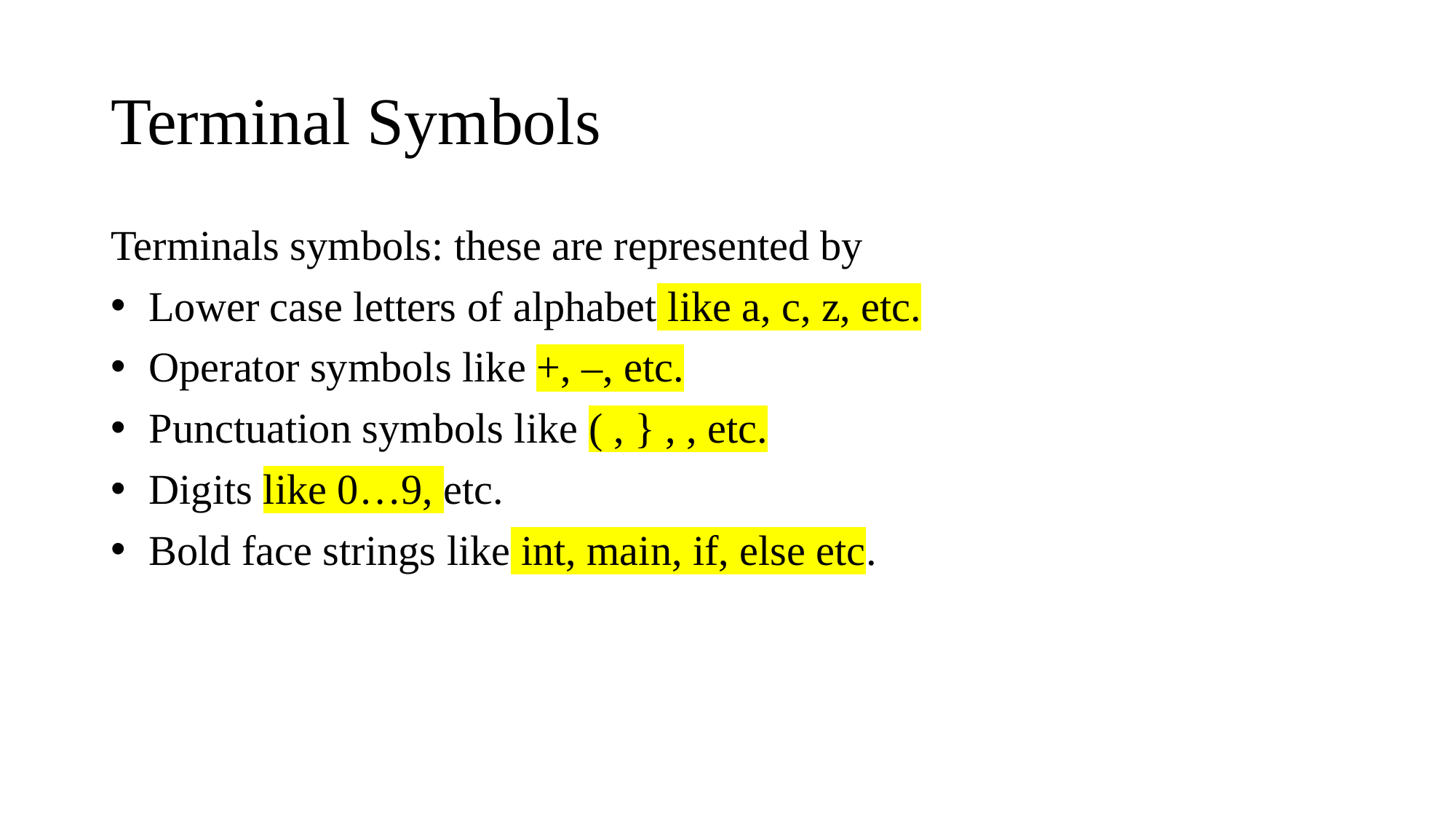

# Terminal Symbols
Terminals symbols: these are represented by
 Lower case letters of alphabet like a, c, z, etc.
 Operator symbols like +, –, etc.
 Punctuation symbols like ( , } , , etc.
 Digits like 0…9, etc.
 Bold face strings like int, main, if, else etc.